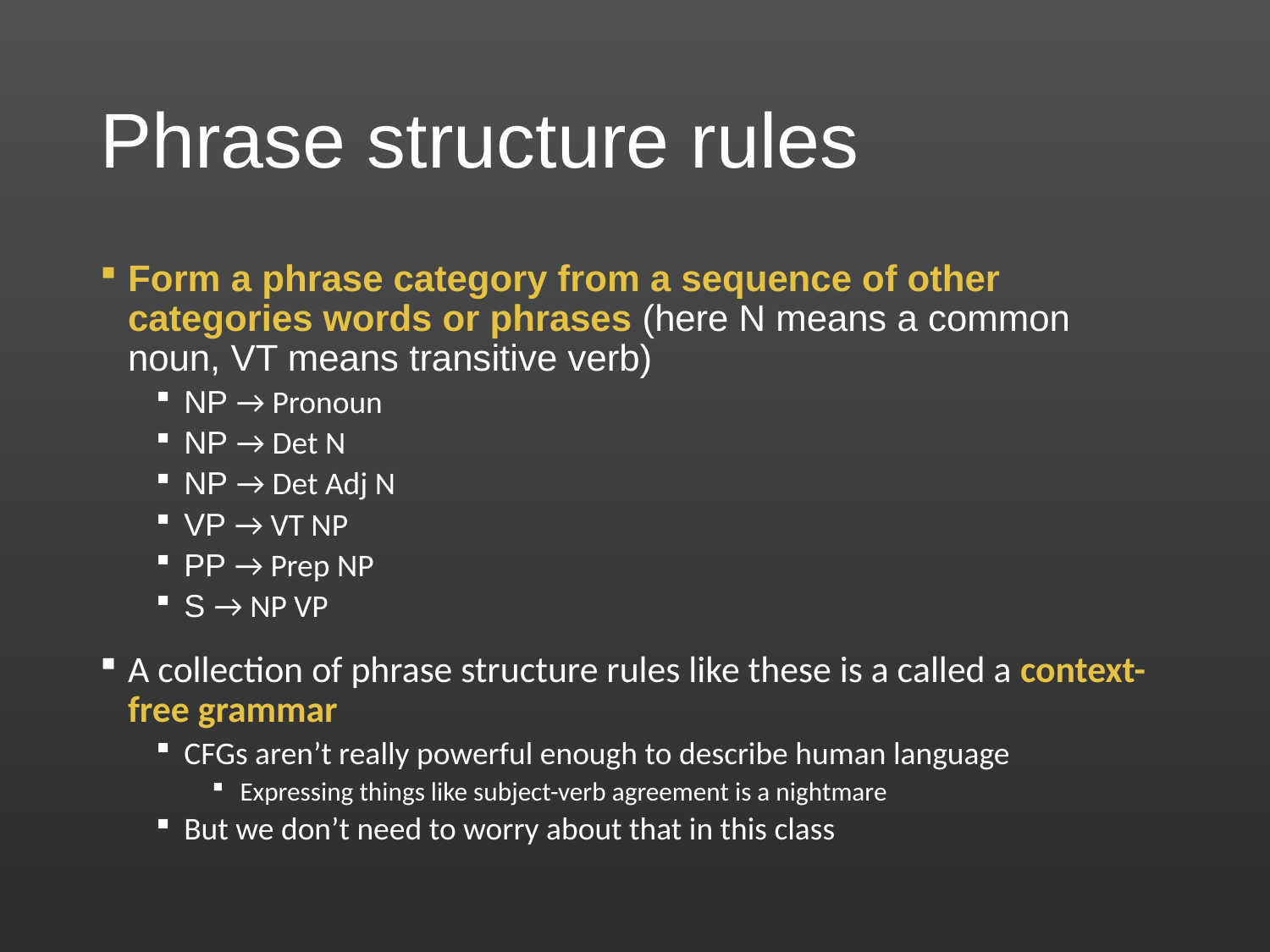

# Phrase structure rules
Form a phrase category from a sequence of other categories words or phrases (here N means a common noun, VT means transitive verb)
NP → Pronoun
NP → Det N
NP → Det Adj N
VP → VT NP
PP → Prep NP
S → NP VP
A collection of phrase structure rules like these is a called a context-free grammar
CFGs aren’t really powerful enough to describe human language
Expressing things like subject-verb agreement is a nightmare
But we don’t need to worry about that in this class